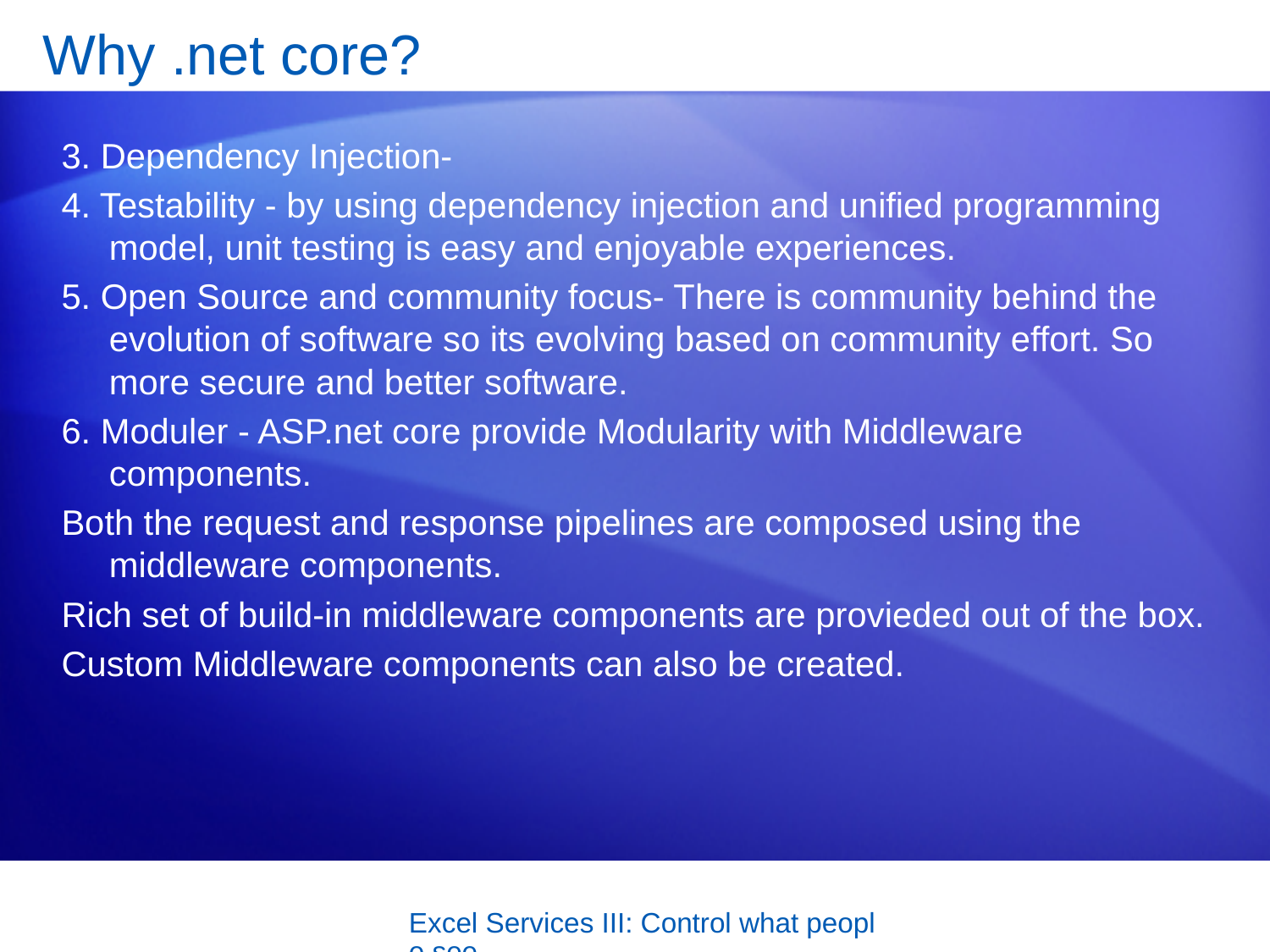

# Why .net core?
3. Dependency Injection-
4. Testability - by using dependency injection and unified programming model, unit testing is easy and enjoyable experiences.
5. Open Source and community focus- There is community behind the evolution of software so its evolving based on community effort. So more secure and better software.
6. Moduler - ASP.net core provide Modularity with Middleware components.
Both the request and response pipelines are composed using the middleware components.
Rich set of build-in middleware components are provieded out of the box.
Custom Middleware components can also be created.

Excel Services III: Control what people see